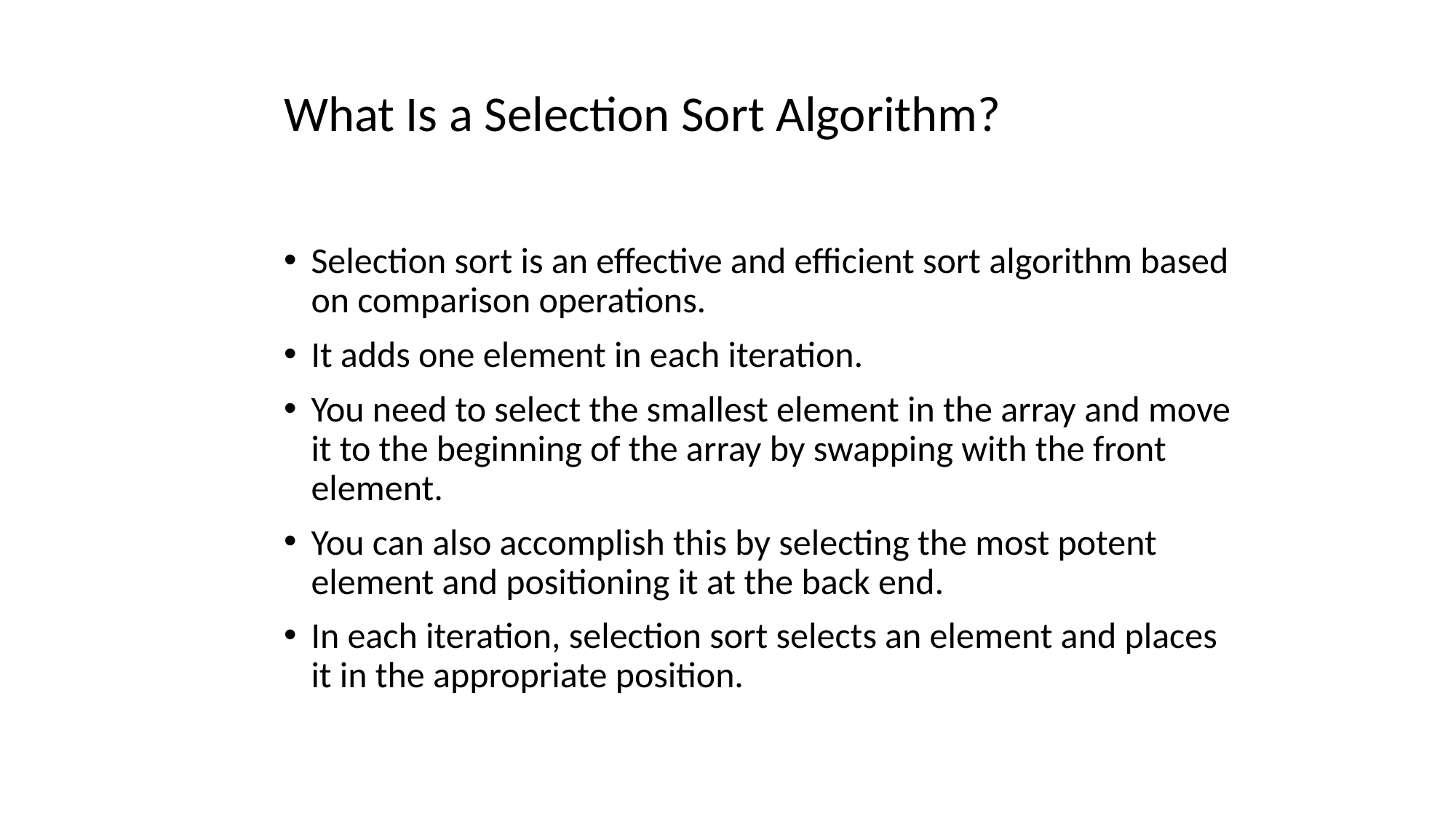

# What Is a Selection Sort Algorithm?
Selection sort is an effective and efficient sort algorithm based on comparison operations.
It adds one element in each iteration.
You need to select the smallest element in the array and move it to the beginning of the array by swapping with the front element.
You can also accomplish this by selecting the most potent element and positioning it at the back end.
In each iteration, selection sort selects an element and places it in the appropriate position.